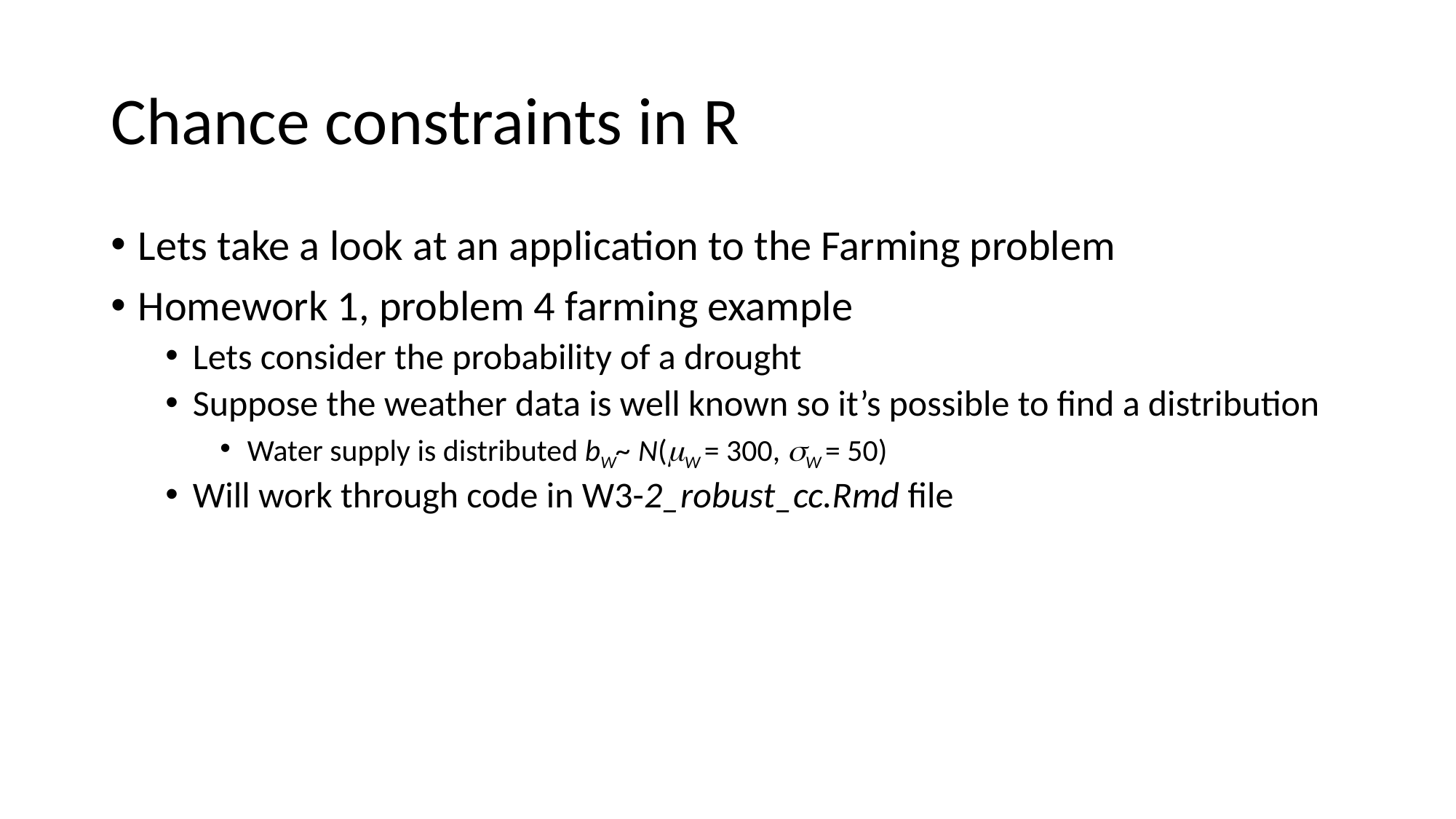

# Chance constraints in R
Lets take a look at an application to the Farming problem
Homework 1, problem 4 farming example
Lets consider the probability of a drought
Suppose the weather data is well known so it’s possible to find a distribution
Water supply is distributed bW~ N(μW = 300, σW = 50)
Will work through code in W3-2_robust_cc.Rmd file